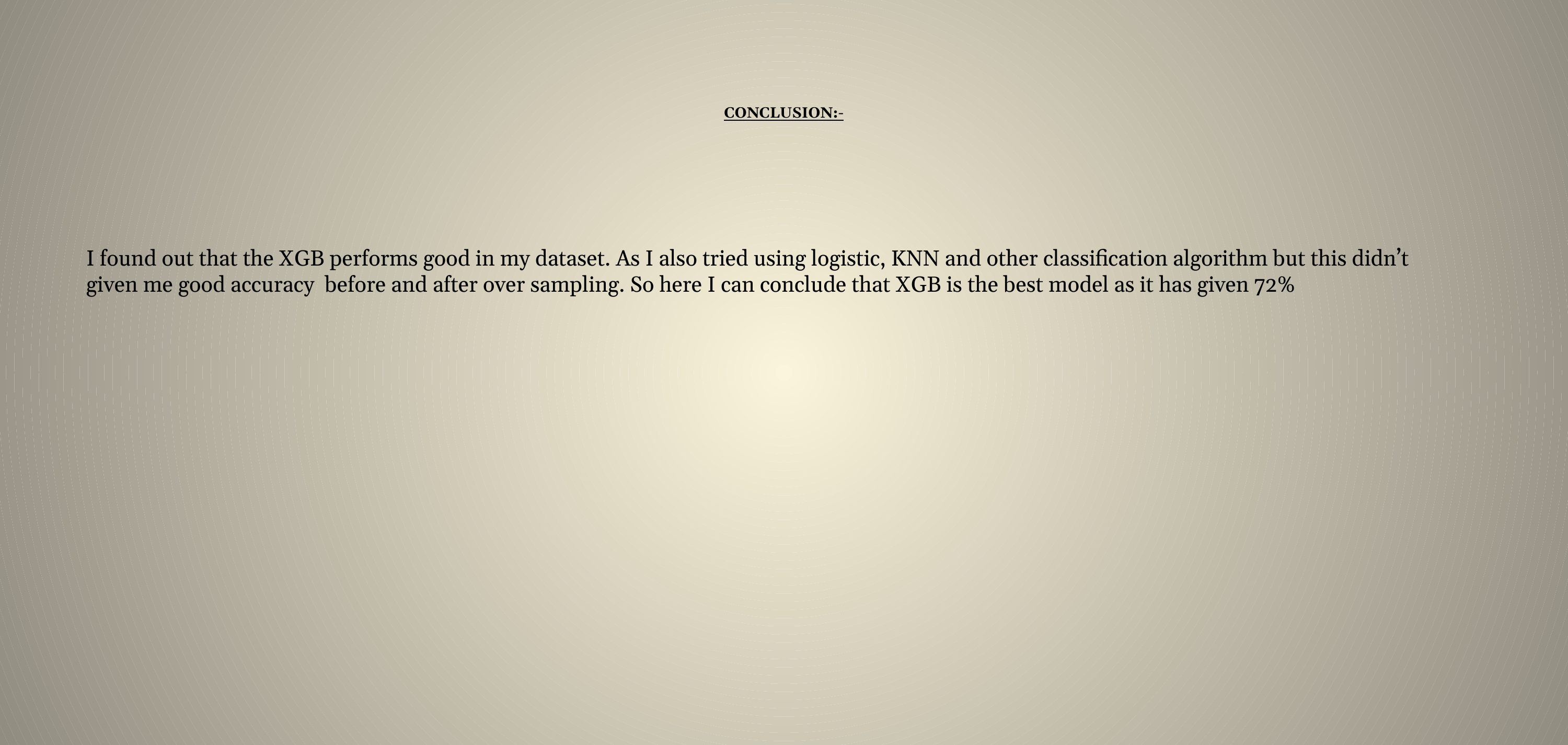

# CONCLUSION:-
I found out that the XGB performs good in my dataset. As I also tried using logistic, KNN and other classification algorithm but this didn’t given me good accuracy  before and after over sampling. So here I can conclude that XGB is the best model as it has given 72%